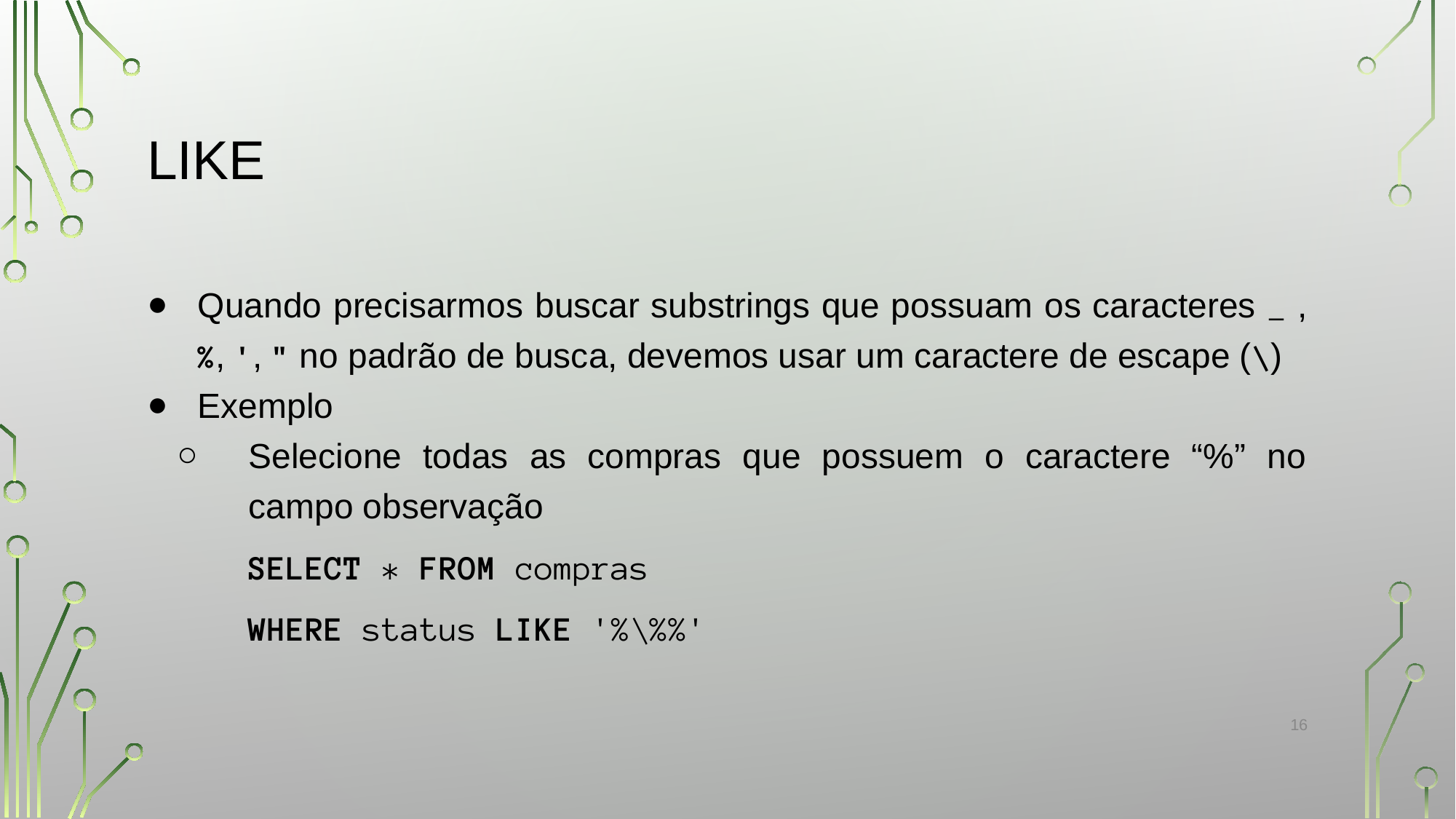

# LIKE
Quando precisarmos buscar substrings que possuam os caracteres _ , %, ', " no padrão de busca, devemos usar um caractere de escape (\)
Exemplo
Selecione todas as compras que possuem o caractere “%” no campo observação
SELECT * FROM compras
WHERE status LIKE '%\%%'
16